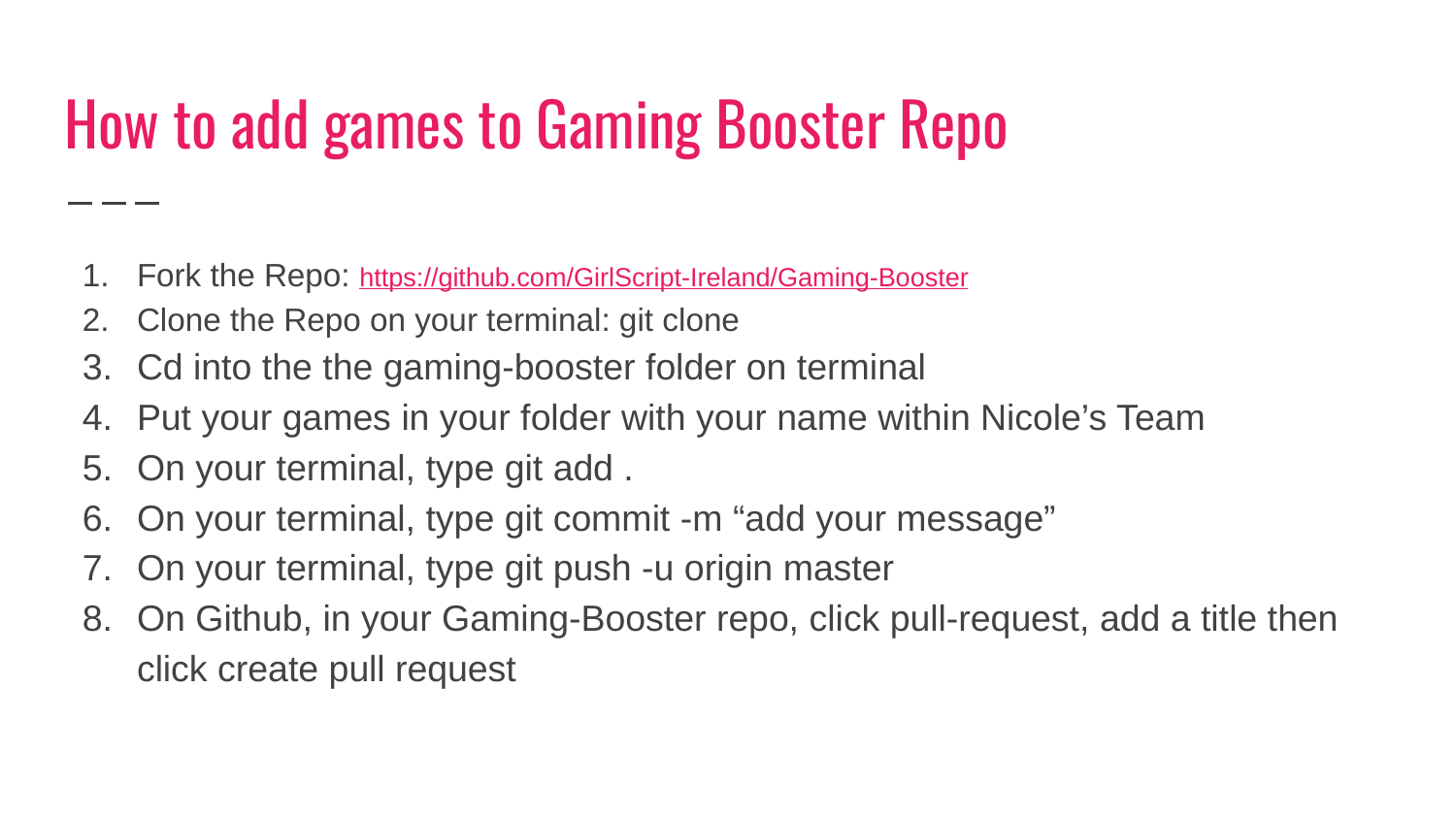

# How to add games to Gaming Booster Repo
Fork the Repo: https://github.com/GirlScript-Ireland/Gaming-Booster
Clone the Repo on your terminal: git clone
Cd into the the gaming-booster folder on terminal
Put your games in your folder with your name within Nicole’s Team
On your terminal, type git add .
On your terminal, type git commit -m “add your message”
On your terminal, type git push -u origin master
On Github, in your Gaming-Booster repo, click pull-request, add a title then click create pull request